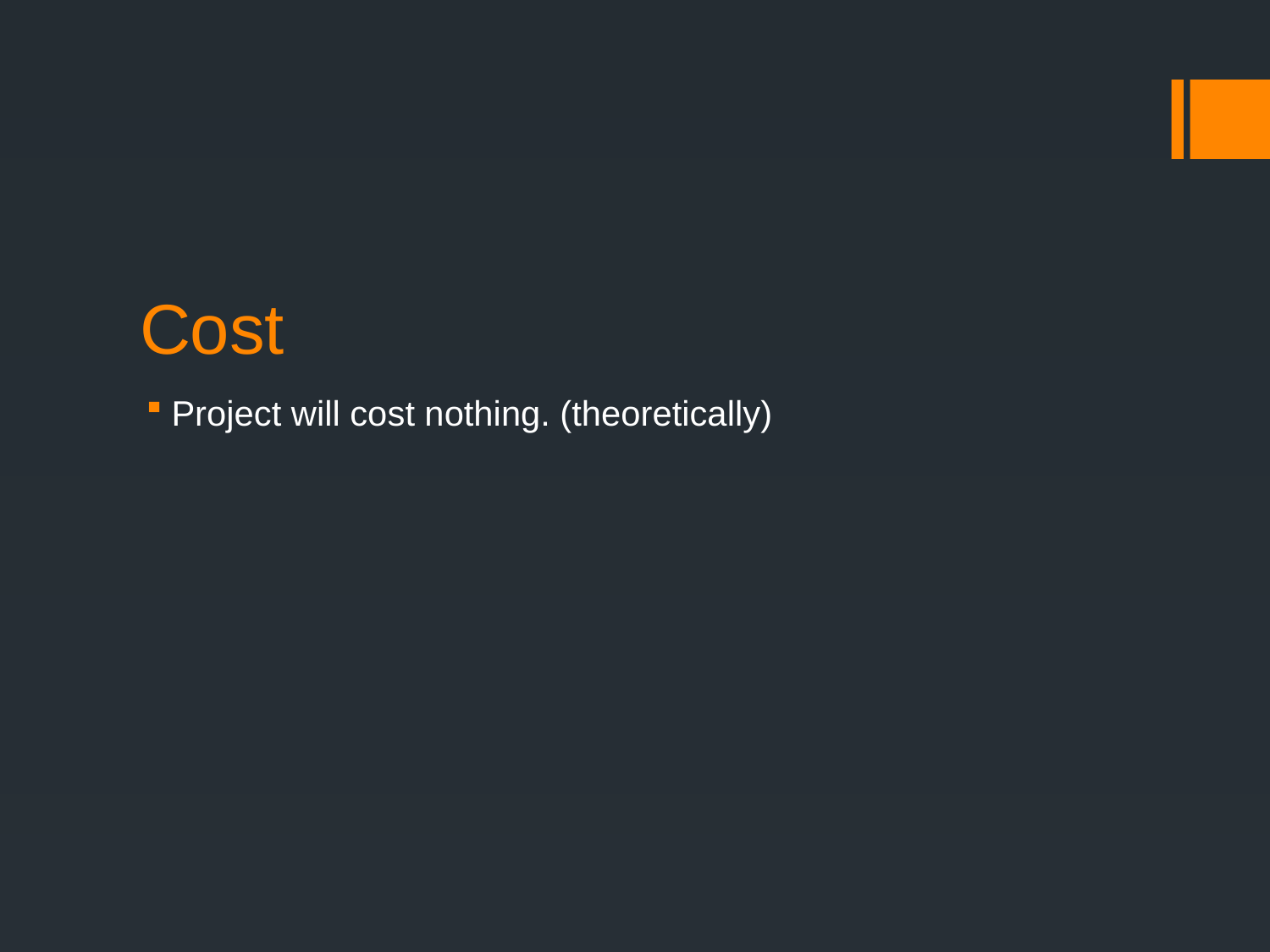

# Cost
Project will cost nothing. (theoretically)